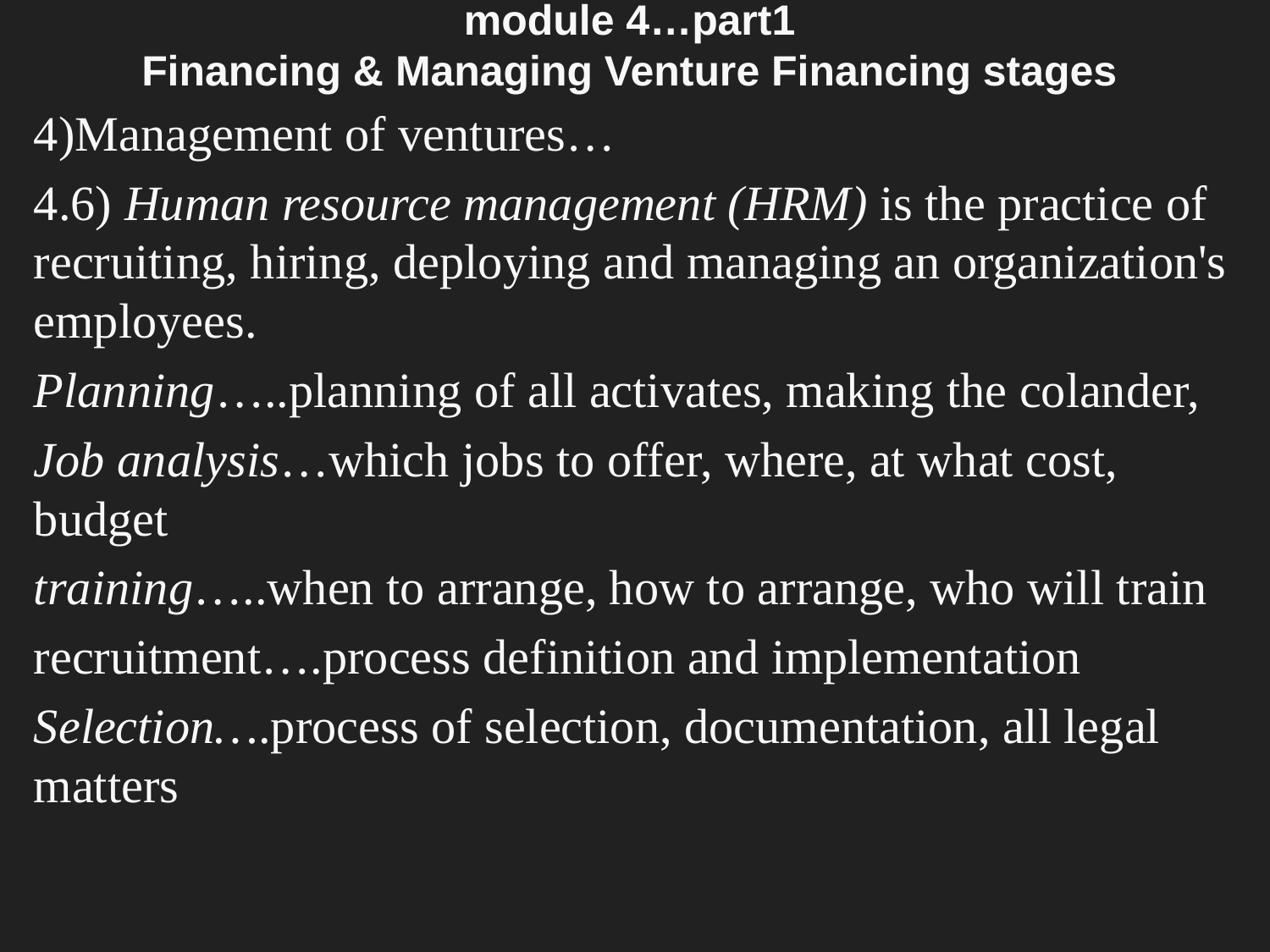

# module 4…part1 Financing & Managing Venture Financing stages
4)Management of ventures…
4.6) Human resource management (HRM) is the practice of recruiting, hiring, deploying and managing an organization's employees.
Planning…..planning of all activates, making the colander,
Job analysis…which jobs to offer, where, at what cost, budget
training…..when to arrange, how to arrange, who will train
recruitment….process definition and implementation
Selection….process of selection, documentation, all legal matters